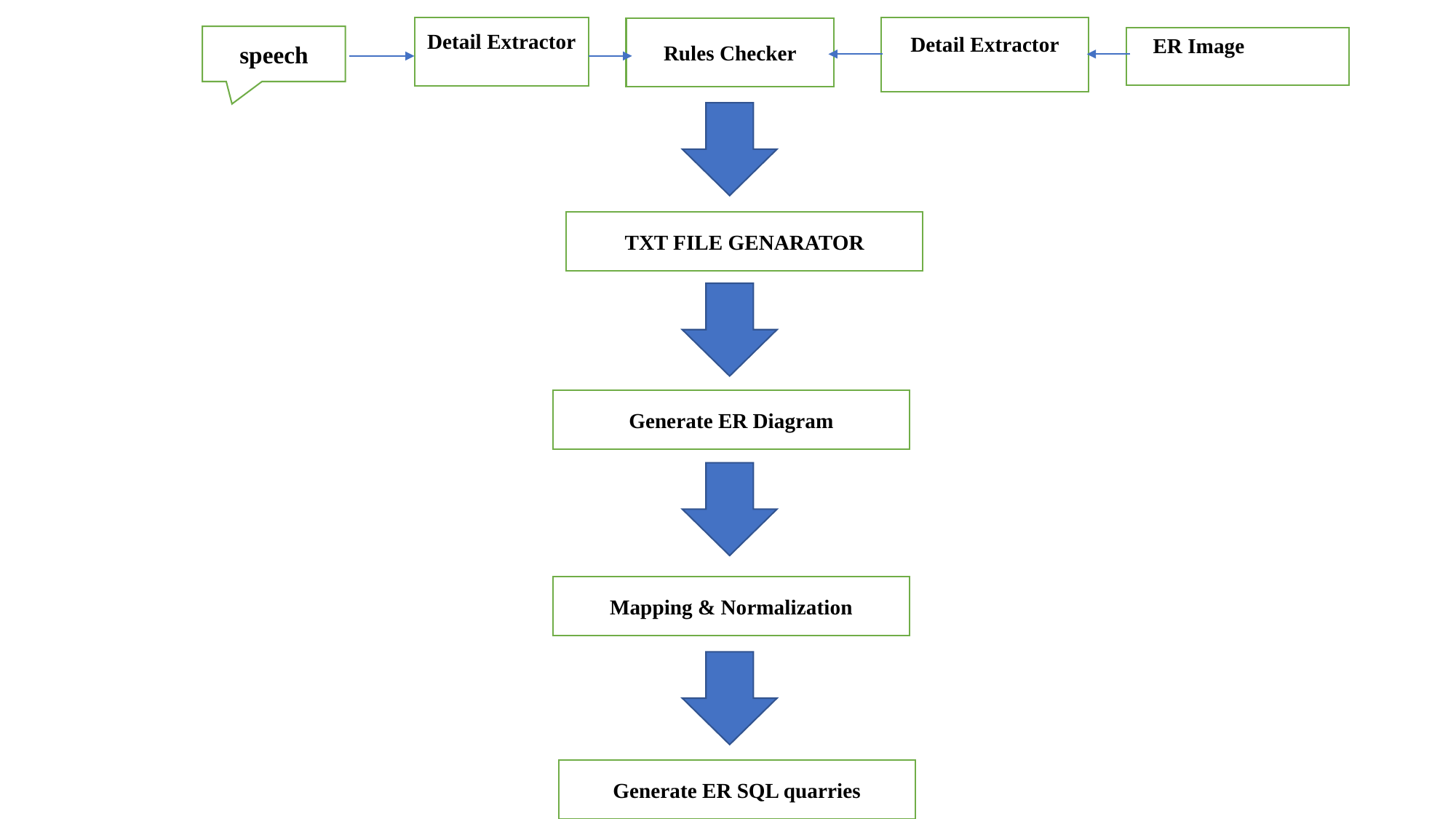

speech
Detail Extractor

Detail Extractor

Rules Checker
   ER Image

TXT FILE GENARATOR

Generate ER Diagram

Mapping & Normalization

Generate ER SQL quarries